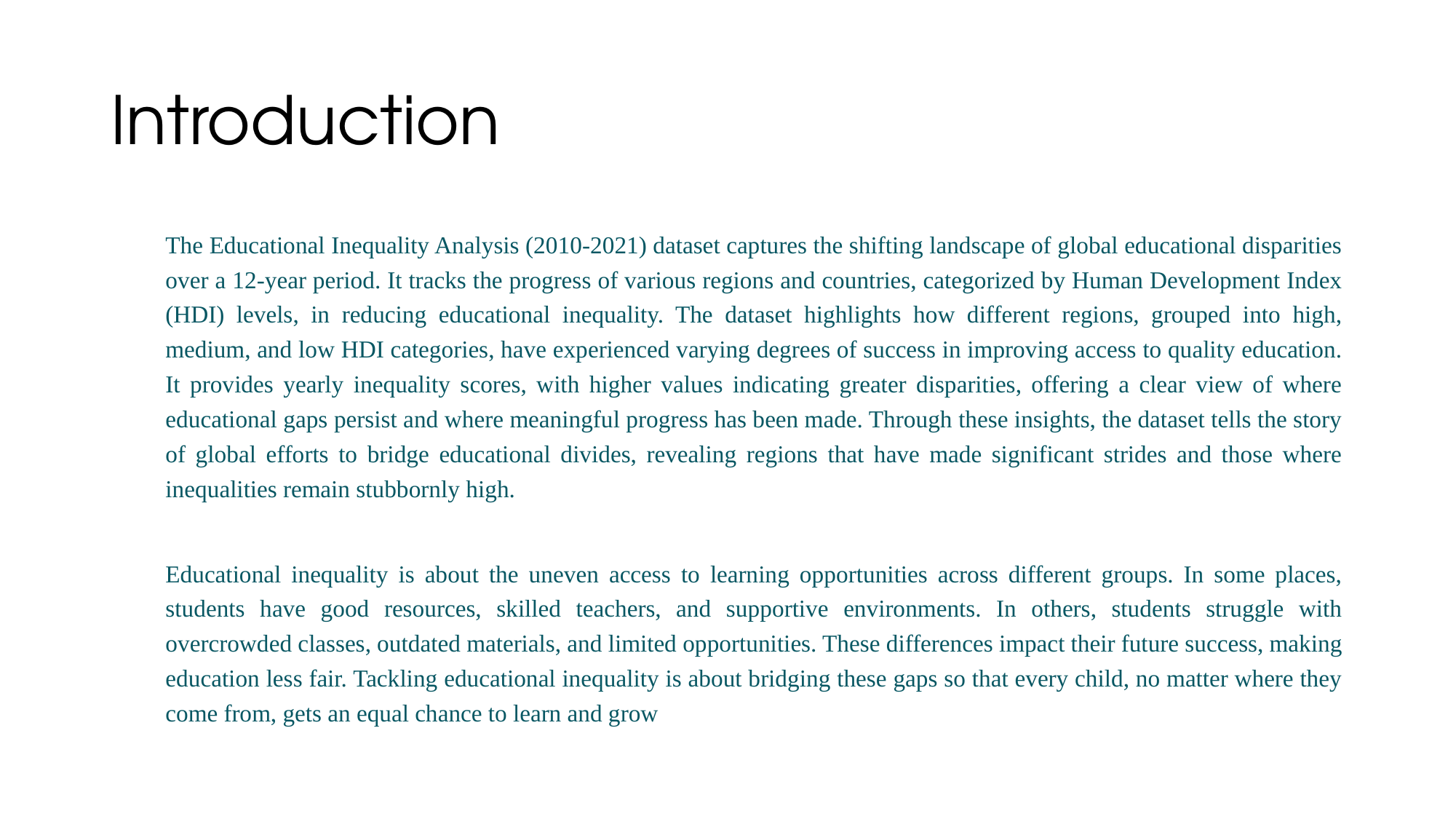

# Introduction
The Educational Inequality Analysis (2010-2021) dataset captures the shifting landscape of global educational disparities over a 12-year period. It tracks the progress of various regions and countries, categorized by Human Development Index (HDI) levels, in reducing educational inequality. The dataset highlights how different regions, grouped into high, medium, and low HDI categories, have experienced varying degrees of success in improving access to quality education. It provides yearly inequality scores, with higher values indicating greater disparities, offering a clear view of where educational gaps persist and where meaningful progress has been made. Through these insights, the dataset tells the story of global efforts to bridge educational divides, revealing regions that have made significant strides and those where inequalities remain stubbornly high.

Educational inequality is about the uneven access to learning opportunities across different groups. In some places, students have good resources, skilled teachers, and supportive environments. In others, students struggle with overcrowded classes, outdated materials, and limited opportunities. These differences impact their future success, making education less fair. Tackling educational inequality is about bridging these gaps so that every child, no matter where they come from, gets an equal chance to learn and grow

.